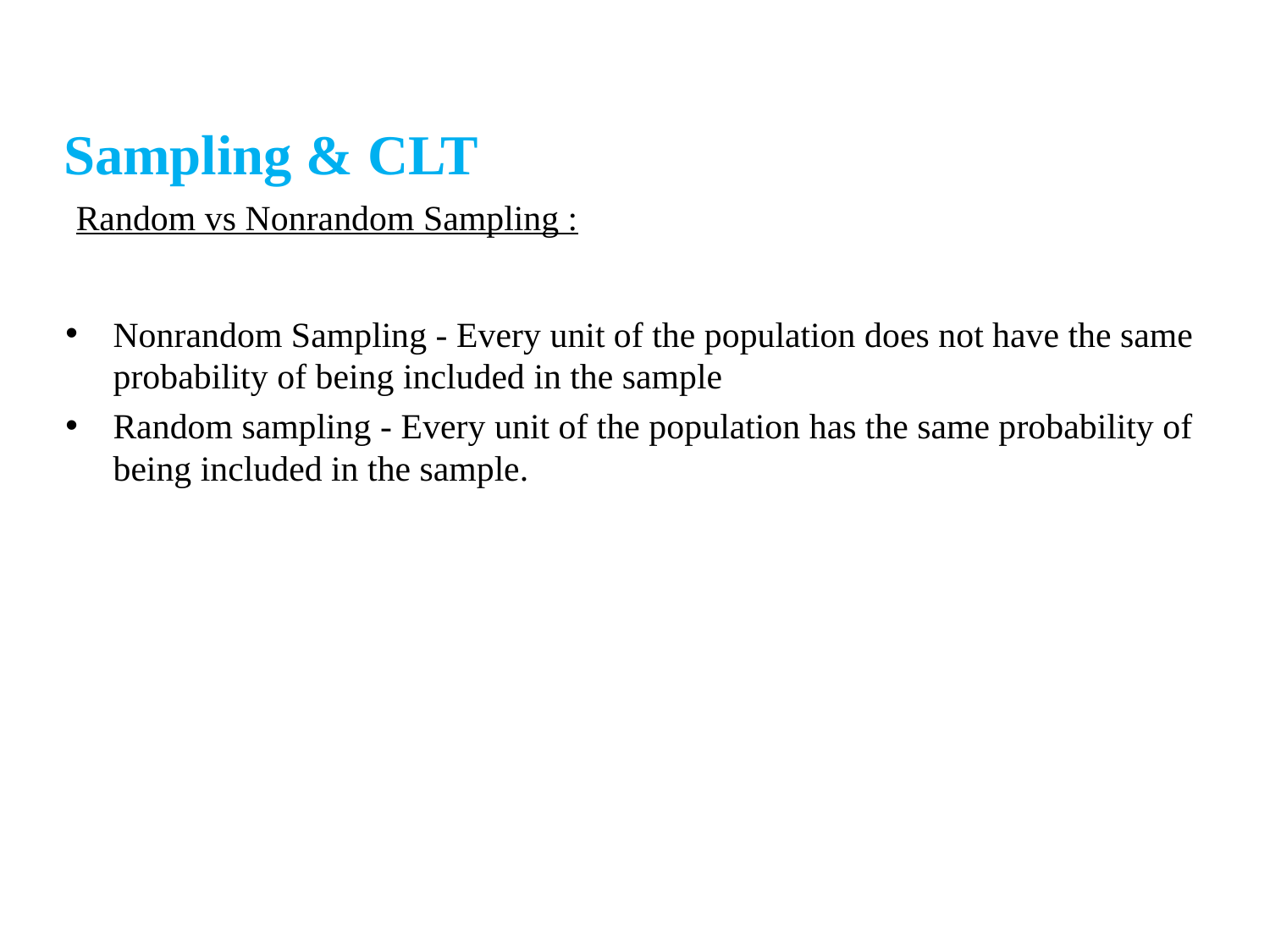

Sampling & CLT

Random vs Nonrandom Sampling :

Nonrandom Sampling - Every unit of the population does not have the same probability of being included in the sample
Random sampling - Every unit of the population has the same probability of being included in the sample.